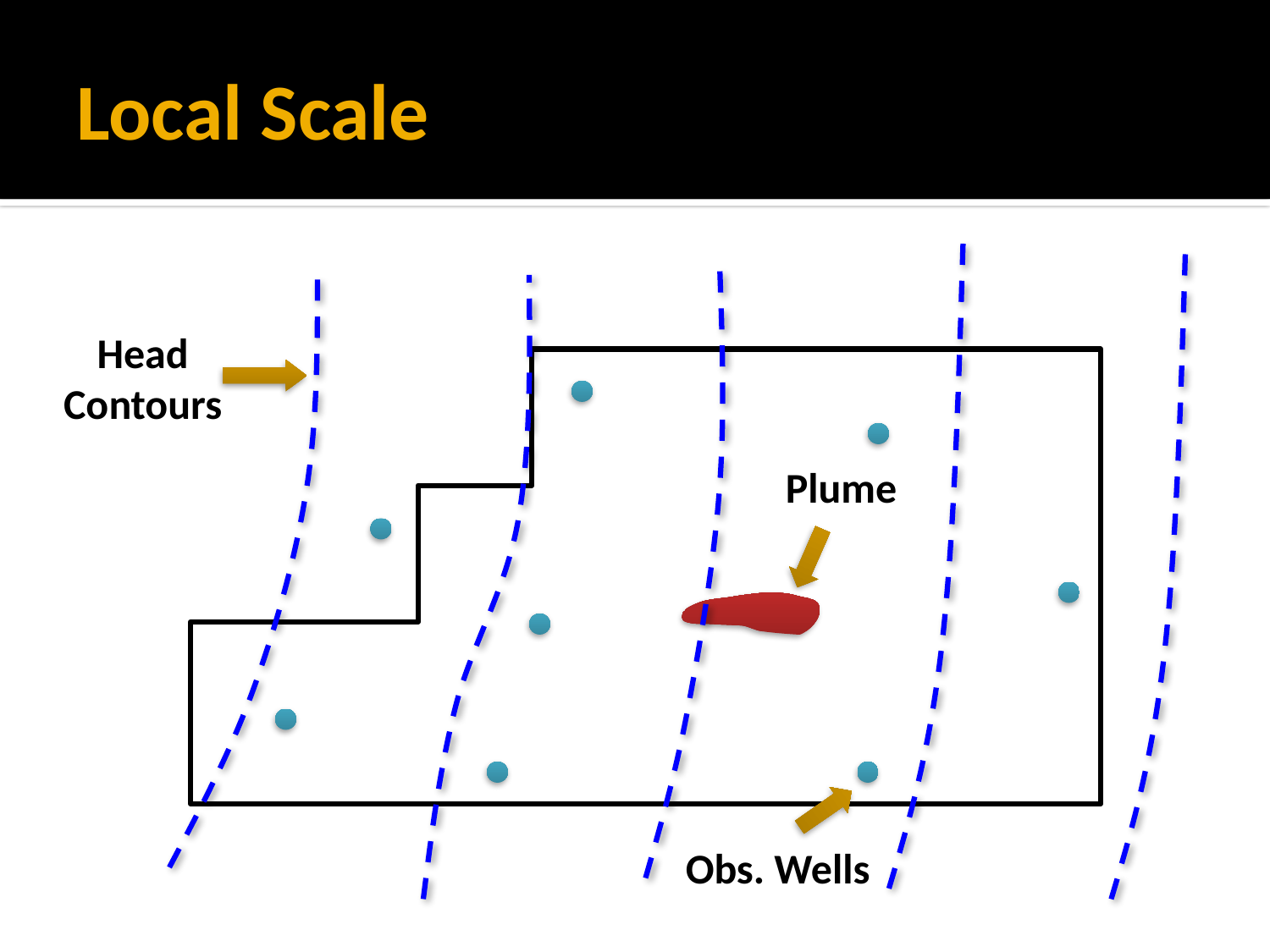

# Local Scale

Head Contours

Plume

Obs. Wells